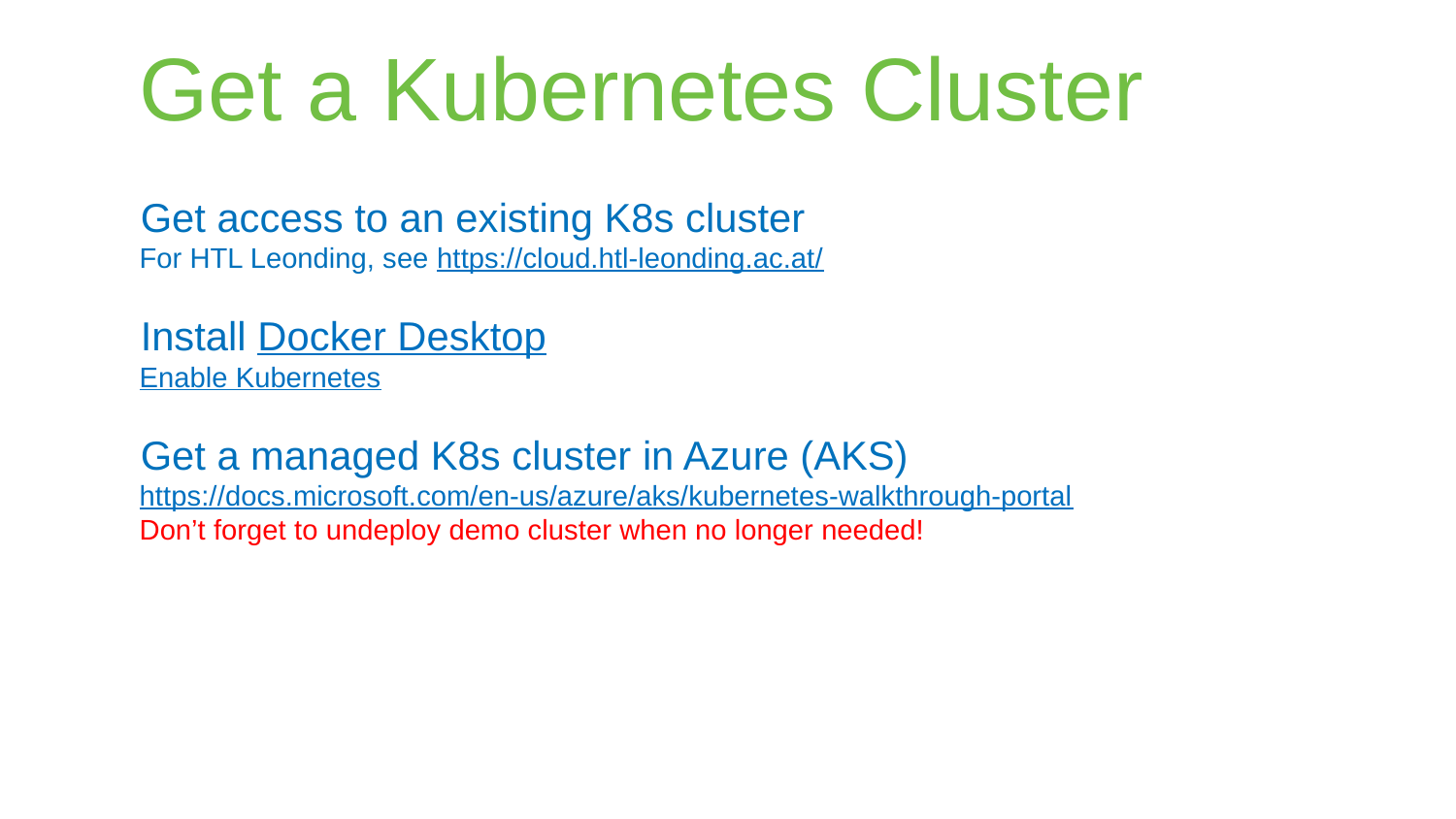

# Get a Kubernetes Cluster
Get access to an existing K8s cluster
For HTL Leonding, see https://cloud.htl-leonding.ac.at/
Install Docker Desktop
Enable Kubernetes
Get a managed K8s cluster in Azure (AKS)
https://docs.microsoft.com/en-us/azure/aks/kubernetes-walkthrough-portal
Don’t forget to undeploy demo cluster when no longer needed!